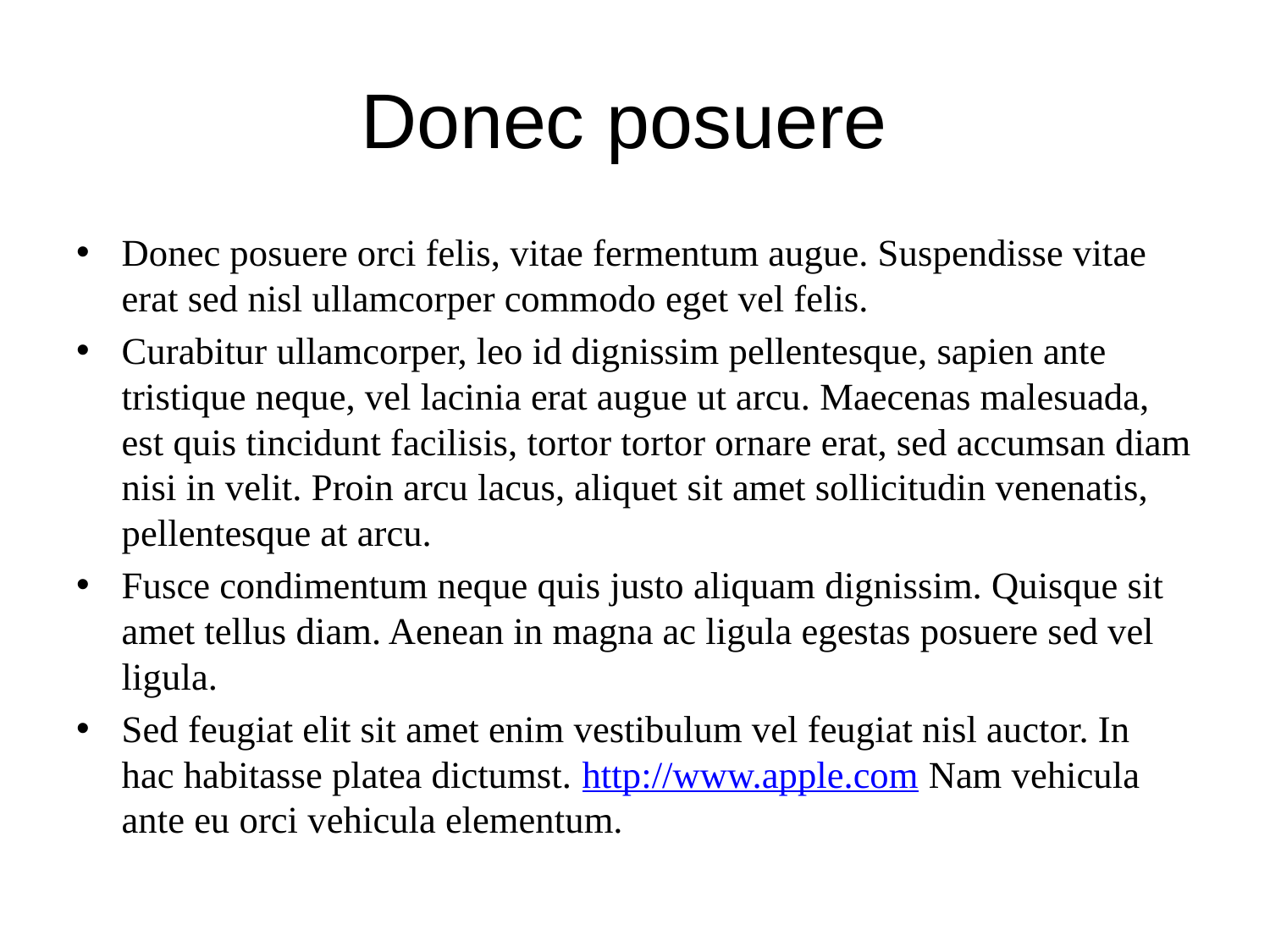

# Donec posuere
Donec posuere orci felis, vitae fermentum augue. Suspendisse vitae erat sed nisl ullamcorper commodo eget vel felis.
Curabitur ullamcorper, leo id dignissim pellentesque, sapien ante tristique neque, vel lacinia erat augue ut arcu. Maecenas malesuada, est quis tincidunt facilisis, tortor tortor ornare erat, sed accumsan diam nisi in velit. Proin arcu lacus, aliquet sit amet sollicitudin venenatis, pellentesque at arcu.
Fusce condimentum neque quis justo aliquam dignissim. Quisque sit amet tellus diam. Aenean in magna ac ligula egestas posuere sed vel ligula.
Sed feugiat elit sit amet enim vestibulum vel feugiat nisl auctor. In hac habitasse platea dictumst. http://www.apple.com Nam vehicula ante eu orci vehicula elementum.